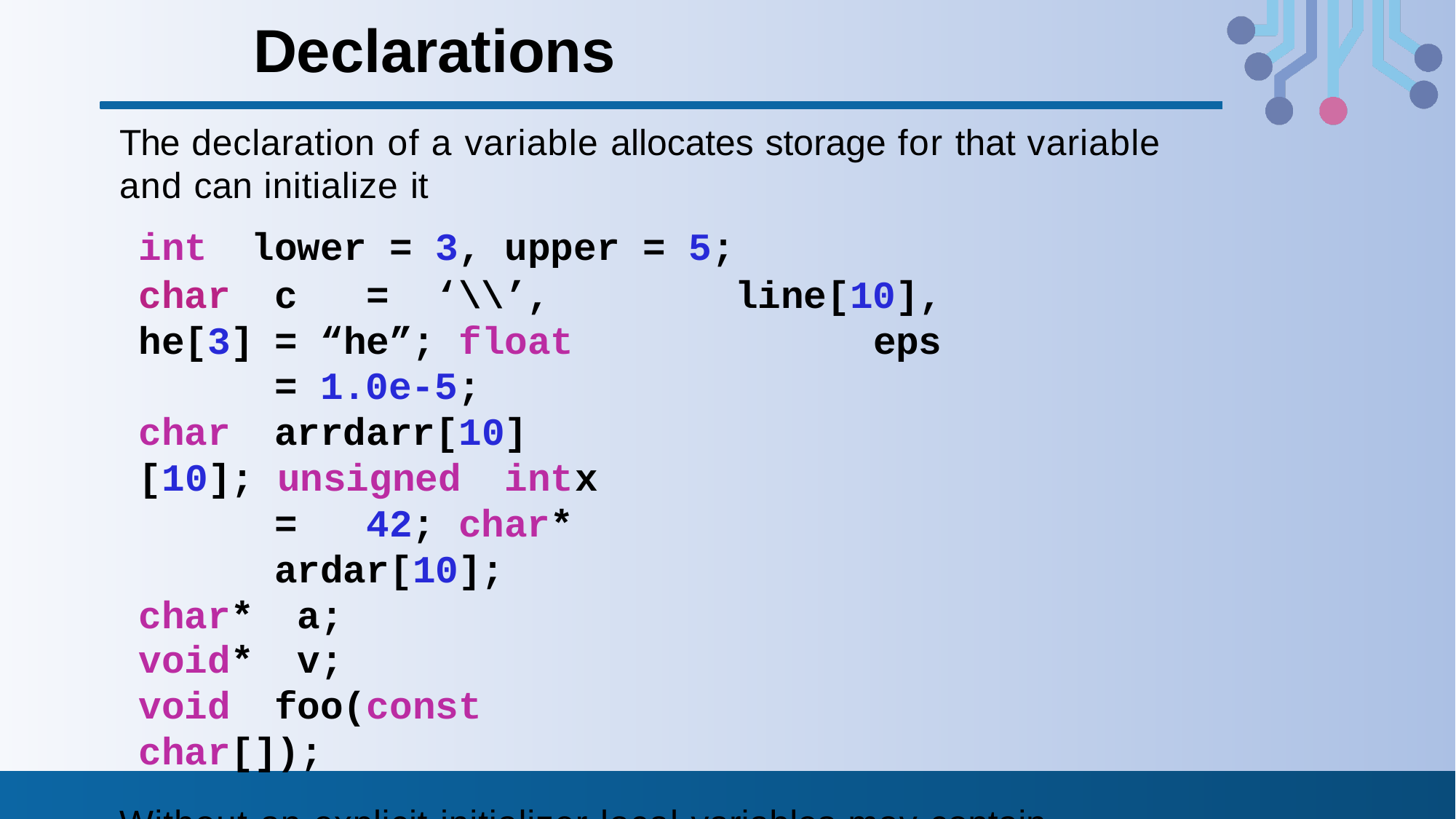

# Declarations
The declaration of a variable allocates storage for that variable and can initialize it
int	lower	=	3,	upper	=	5;
char	c		=	‘\\’,	line[10],	he[3]	=	“he”; float		eps		=	1.0e-5;
char	arrdarr[10][10]; unsigned	int	x	=	42; char*		ardar[10]; char*		a;
void*	v;
void	foo(const	char[]);
Without an explicit initializer local variables may contain random values (static & extern are zero initialized)